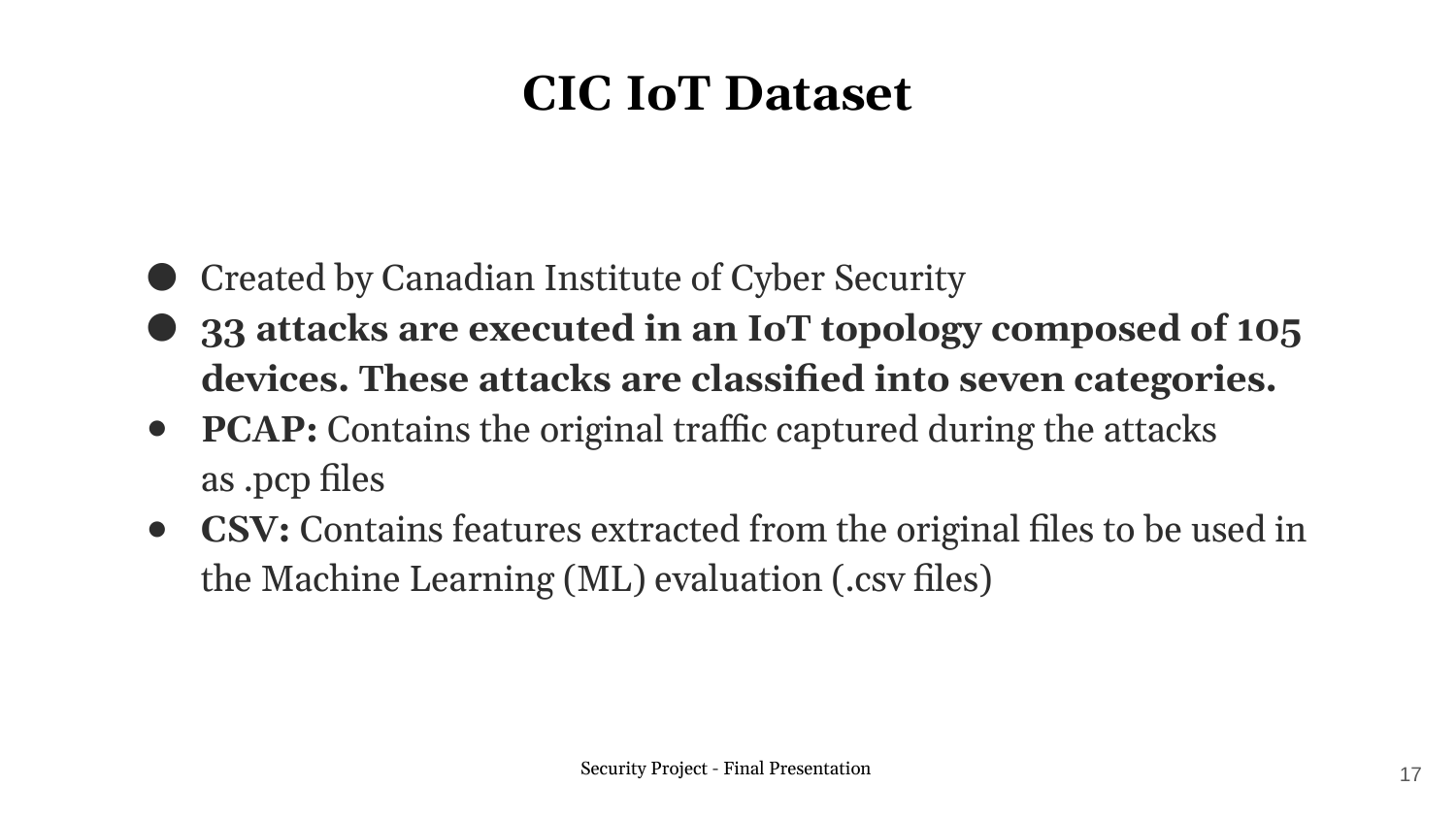

CIC IoT Dataset
Created by Canadian Institute of Cyber Security
33 attacks are executed in an IoT topology composed of 105 devices. These attacks are classified into seven categories.
PCAP: Contains the original traffic captured during the attacks as .pcp files
CSV: Contains features extracted from the original files to be used in the Machine Learning (ML) evaluation (.csv files)

17
Security Project - Final Presentation